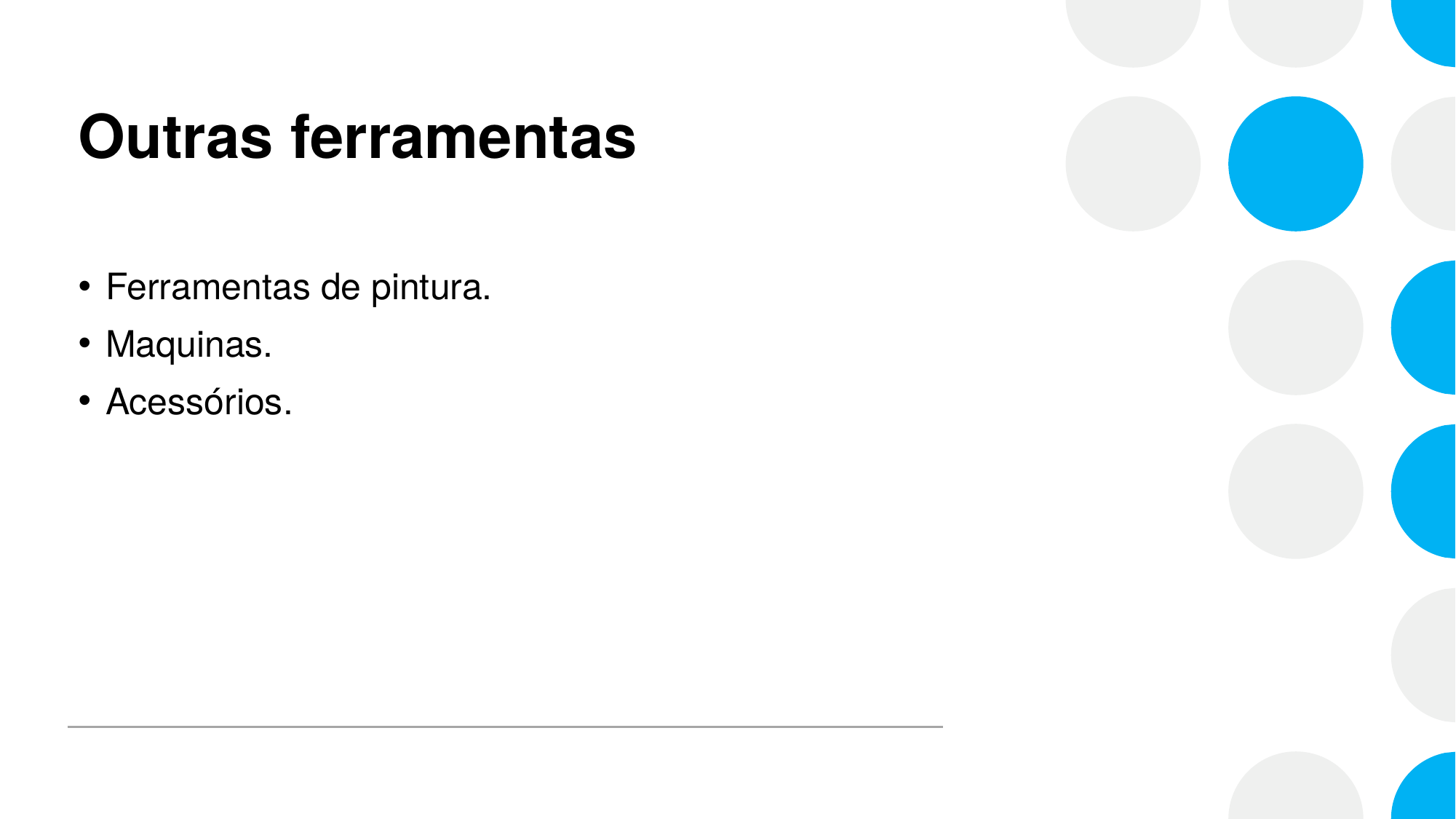

# Outras ferramentas
Ferramentas de pintura.
Maquinas.
Acessórios.